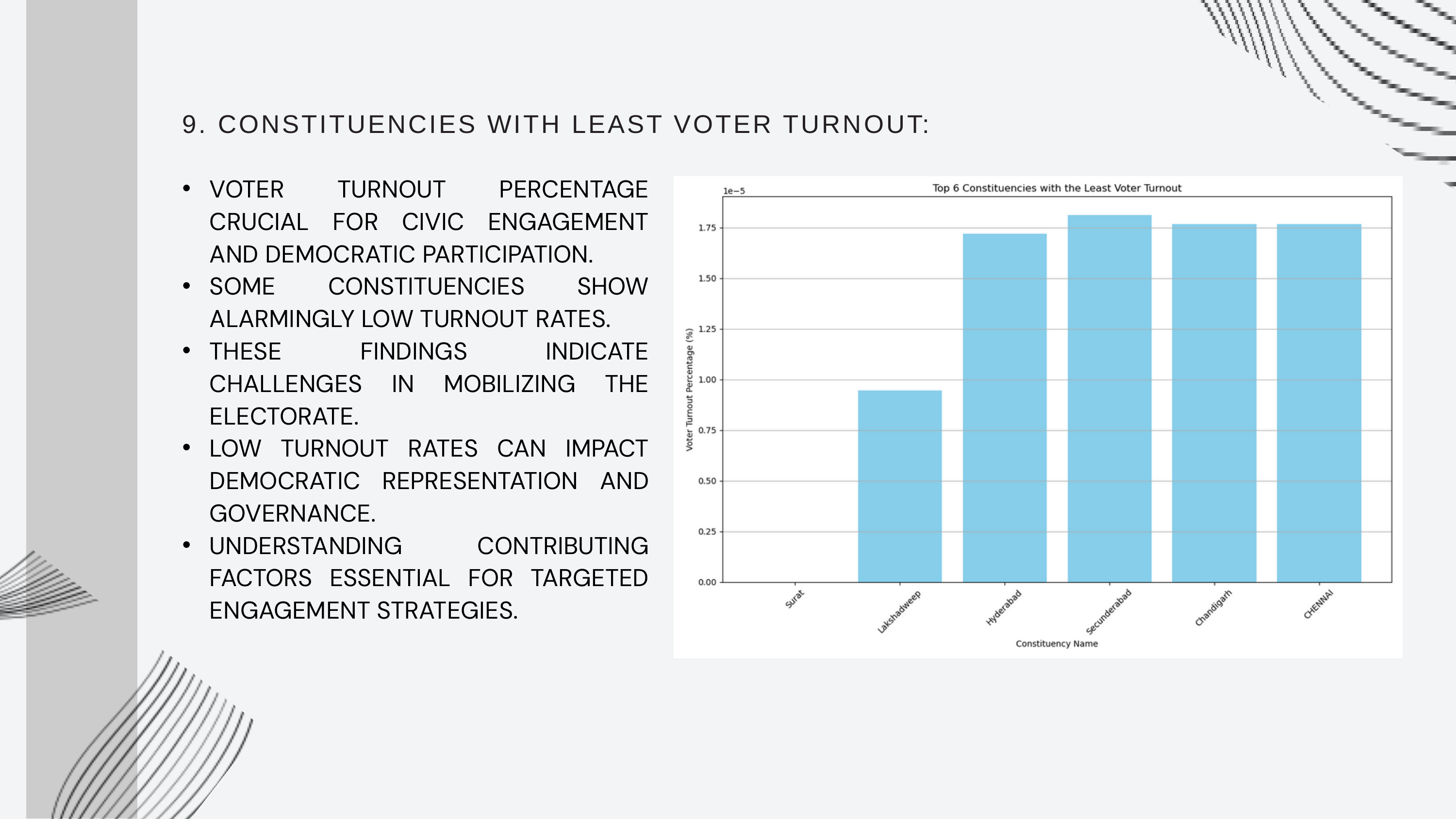

9. CONSTITUENCIES WITH LEAST VOTER TURNOUT:
VOTER TURNOUT PERCENTAGE CRUCIAL FOR CIVIC ENGAGEMENT AND DEMOCRATIC PARTICIPATION.
SOME CONSTITUENCIES SHOW ALARMINGLY LOW TURNOUT RATES.
THESE FINDINGS INDICATE CHALLENGES IN MOBILIZING THE ELECTORATE.
LOW TURNOUT RATES CAN IMPACT DEMOCRATIC REPRESENTATION AND GOVERNANCE.
UNDERSTANDING CONTRIBUTING FACTORS ESSENTIAL FOR TARGETED ENGAGEMENT STRATEGIES.